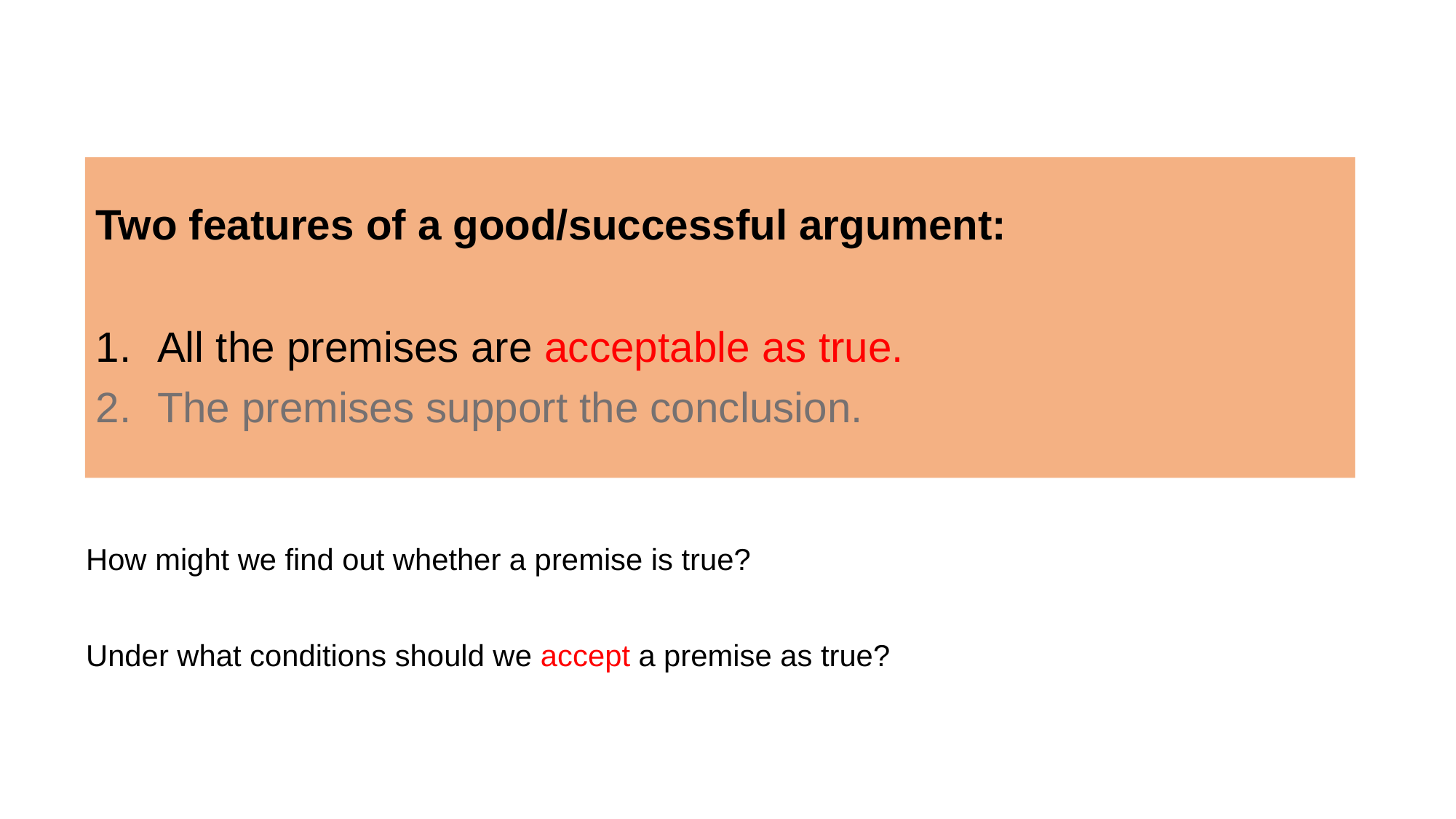

Two features of a good/successful argument:

All the premises are acceptable as true.
The premises support the conclusion.

How might we find out whether a premise is true?

Under what conditions should we accept a premise as true?